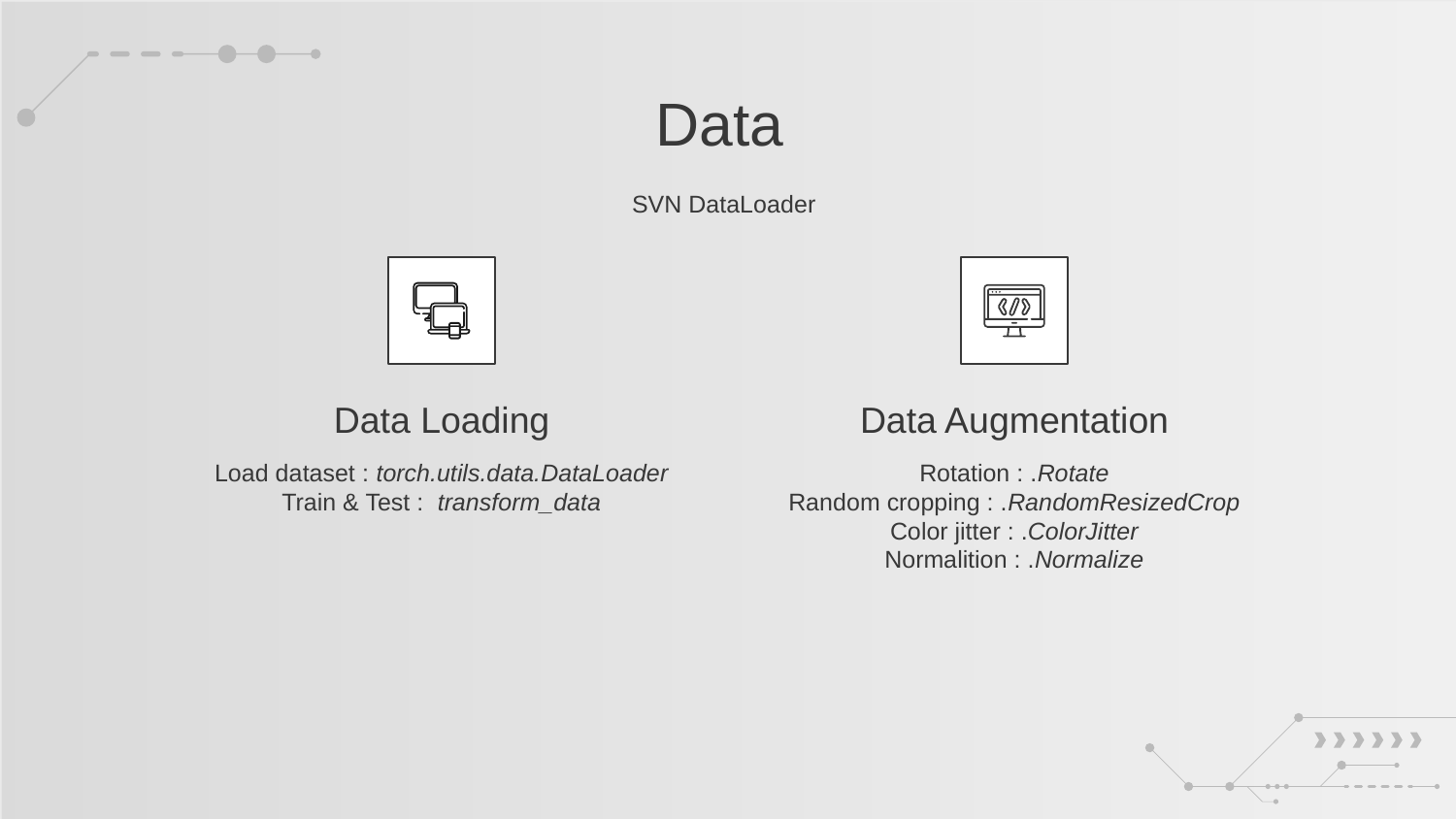

# Data
SVN DataLoader

Data Loading
Data Augmentation
Load dataset : torch.utils.data.DataLoader
Train & Test :  transform_data
Rotation : .Rotate
Random cropping : .RandomResizedCrop
Color jitter : .ColorJitter
Normalition : .Normalize